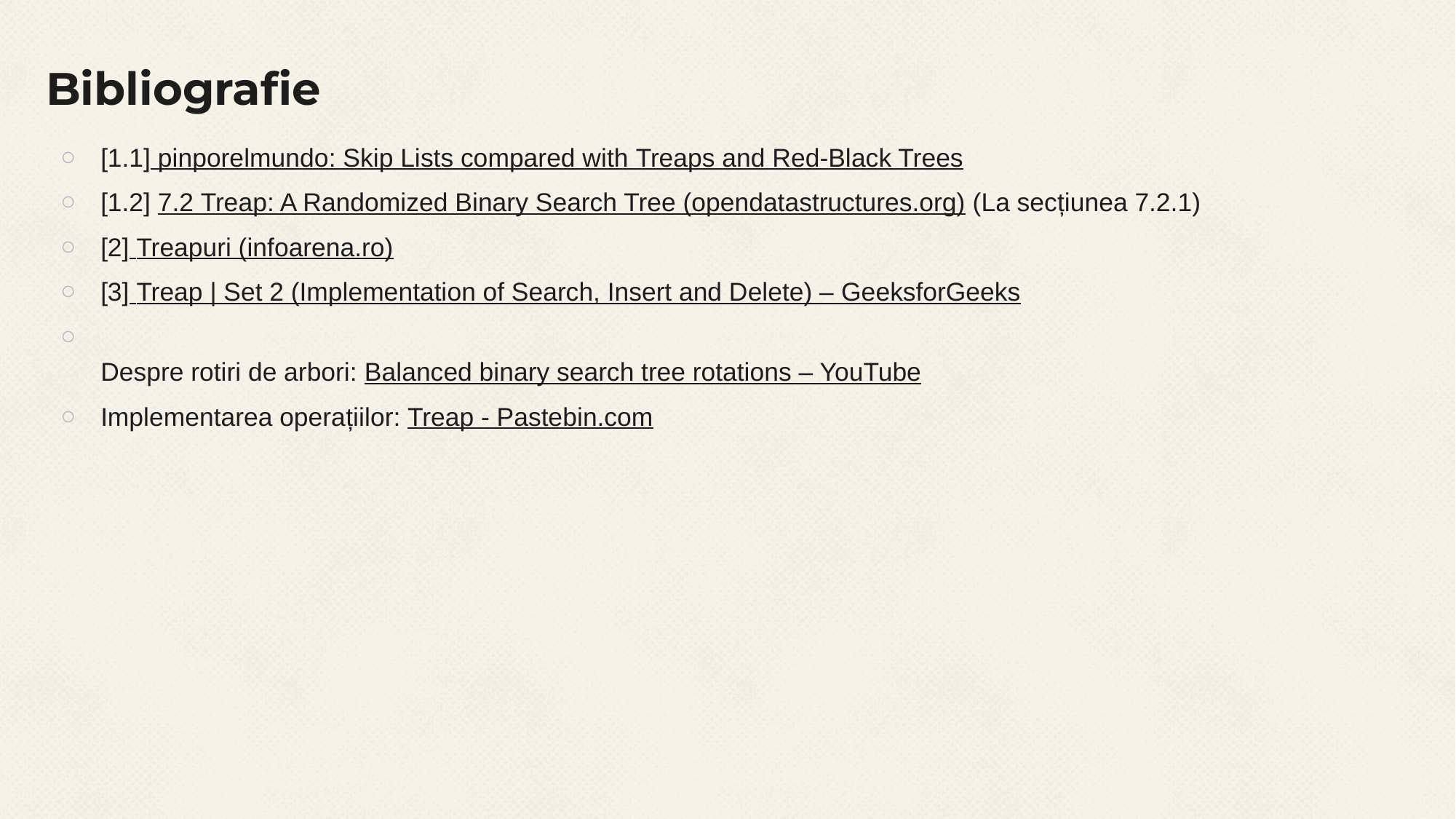

# Bibliografie
[1.1] pinporelmundo: Skip Lists compared with Treaps and Red-Black Trees
[1.2] 7.2 Treap: A Randomized Binary Search Tree (opendatastructures.org) (La secțiunea 7.2.1)
[2] Treapuri (infoarena.ro)
[3] Treap | Set 2 (Implementation of Search, Insert and Delete) – GeeksforGeeks
Despre rotiri de arbori: Balanced binary search tree rotations – YouTube
Implementarea operațiilor: Treap - Pastebin.com